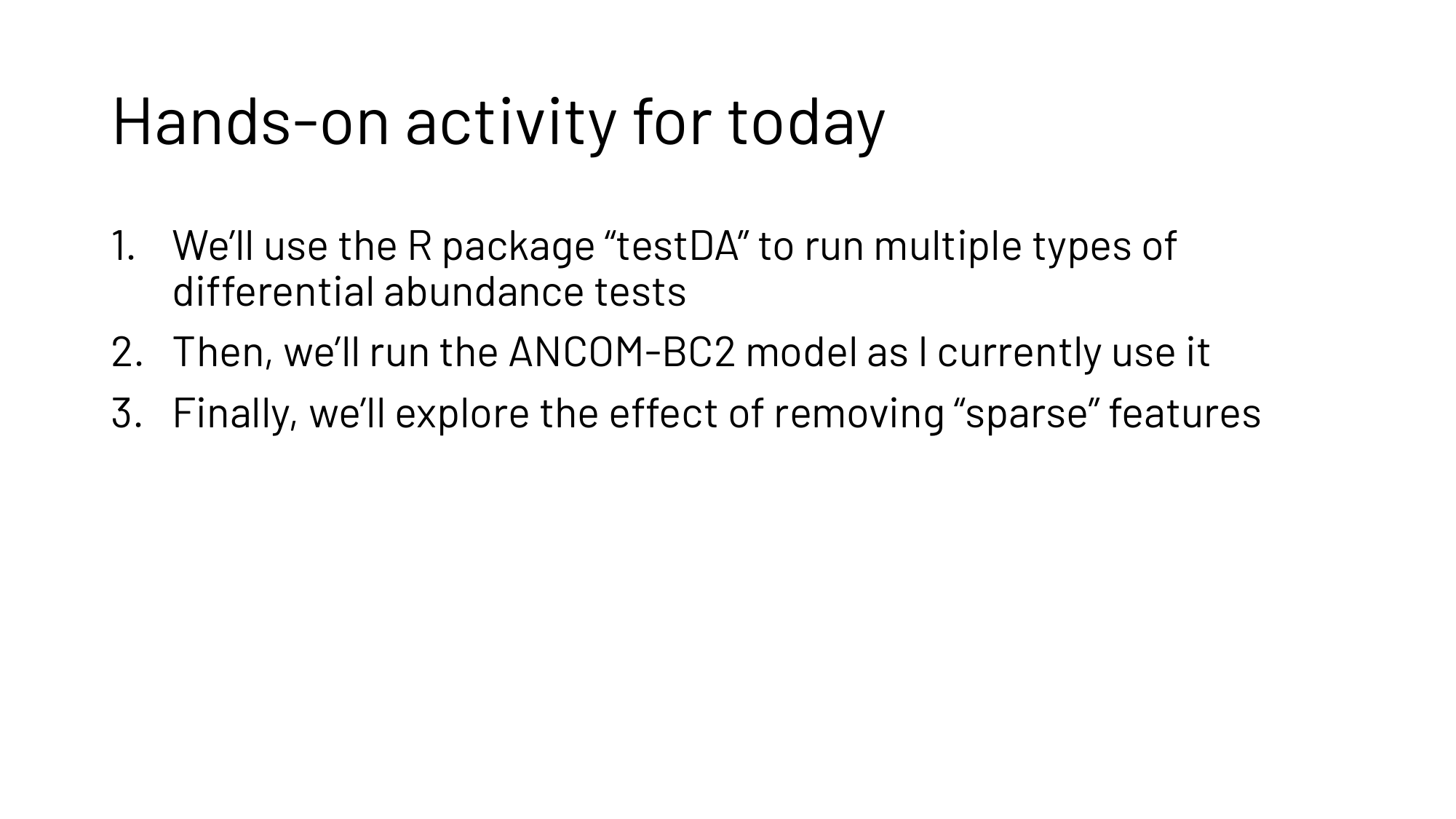

# Hands-on activity for today
We’ll use the R package “testDA” to run multiple types of differential abundance tests
Then, we’ll run the ANCOM-BC2 model as I currently use it
Finally, we’ll explore the effect of removing “sparse” features